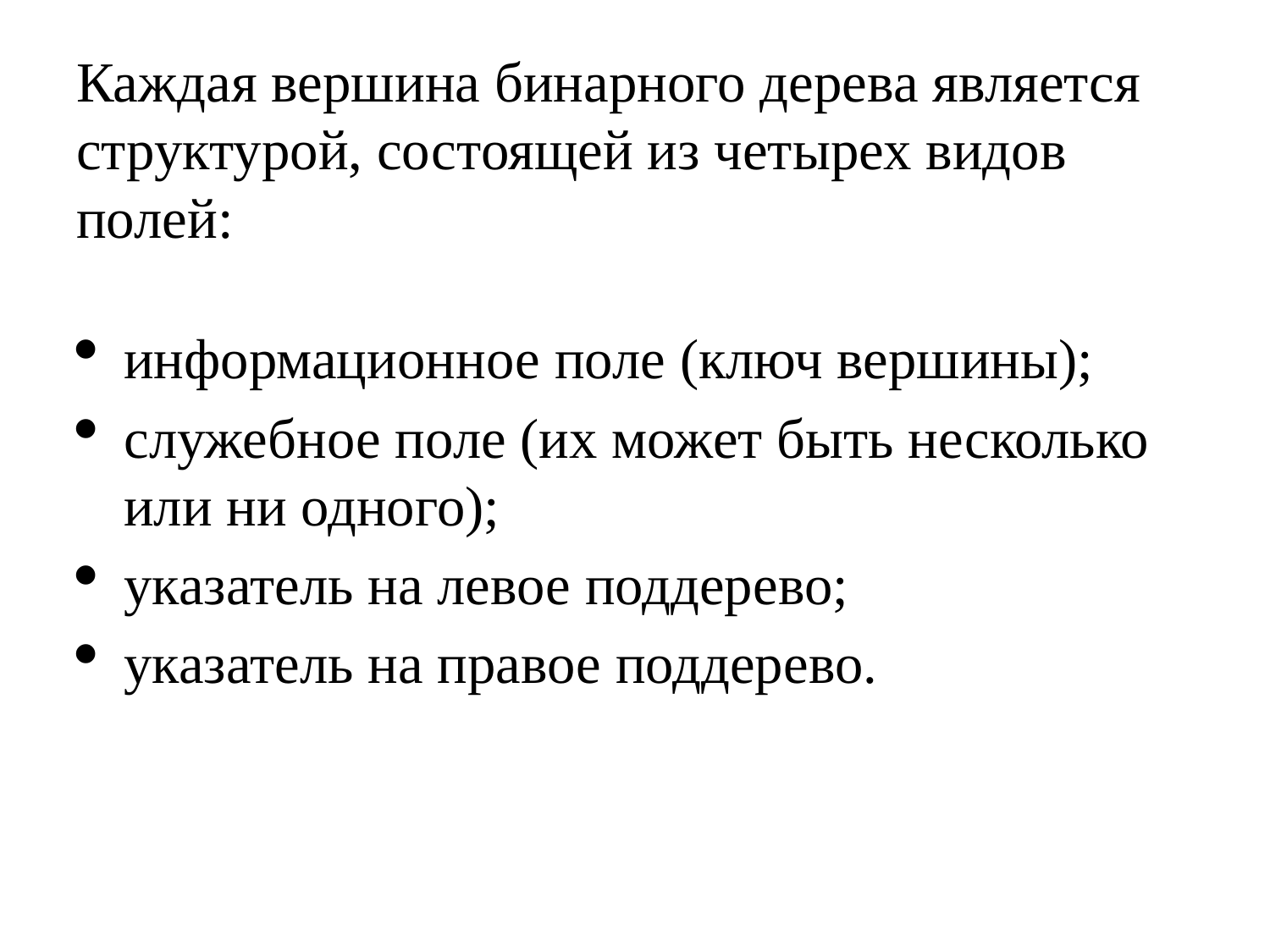

# Каждая вершина бинарного дерева является структурой, состоящей из четырех видов полей:
информационное поле (ключ вершины);
служебное поле (их может быть несколько или ни одного);
указатель на левое поддерево;
указатель на правое поддерево.